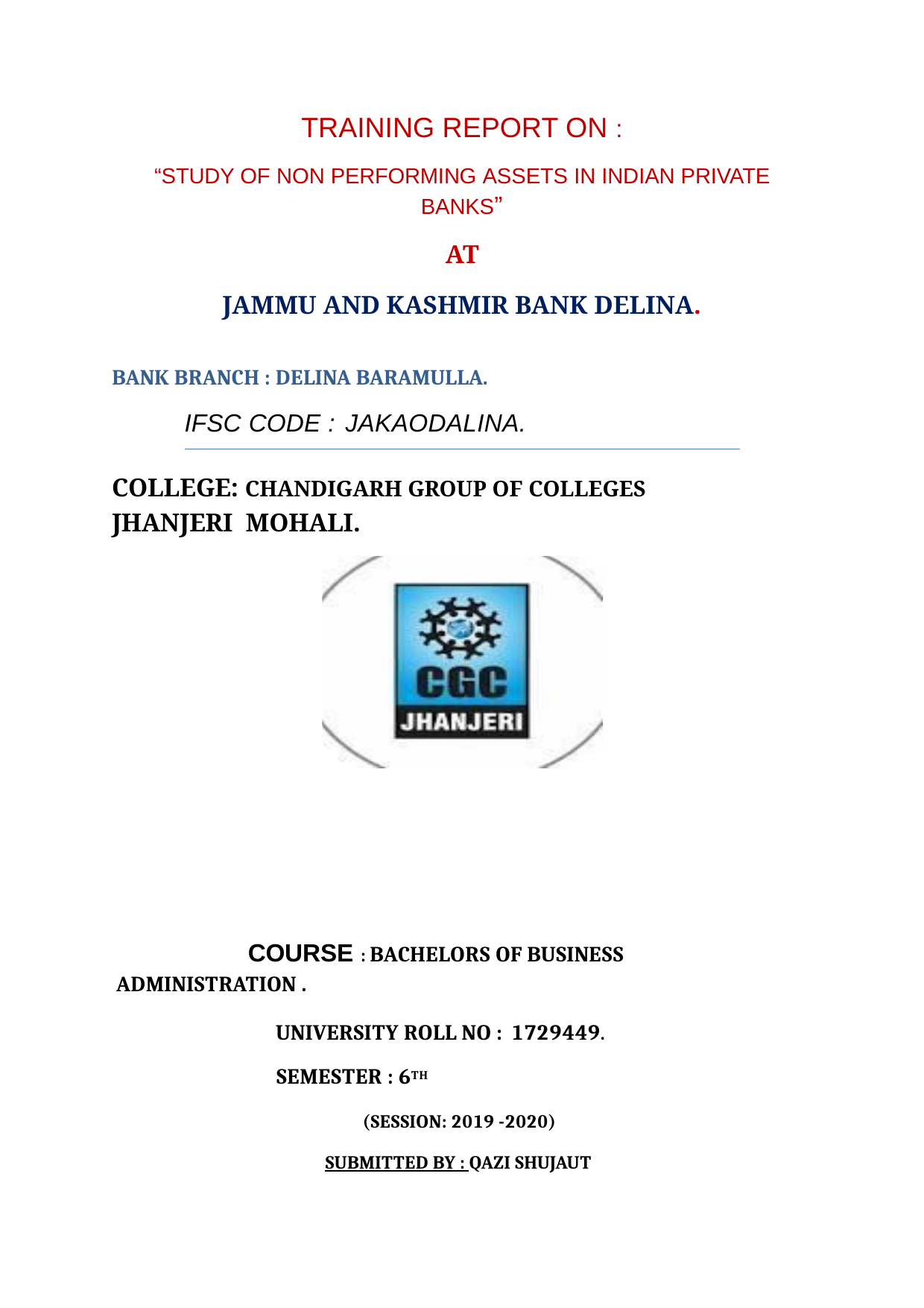

TRAINING REPORT ON :
“STUDY OF NON PERFORMING ASSETS IN INDIAN PRIVATE  BANKS”
AT
JAMMU AND KASHMIR BANK DELINA.

BANK BRANCH : DELINA BARAMULLA.
IFSC CODE : JAKAODALINA.

COLLEGE: CHANDIGARH GROUP OF COLLEGES JHANJERI  MOHALI.

COURSE : BACHELORS OF BUSINESS  ADMINISTRATION .
UNIVERSITY ROLL NO : 1729449.
SEMESTER : 6TH
(SESSION: 2019 -2020)  SUBMITTED BY : QAZI SHUJAUT